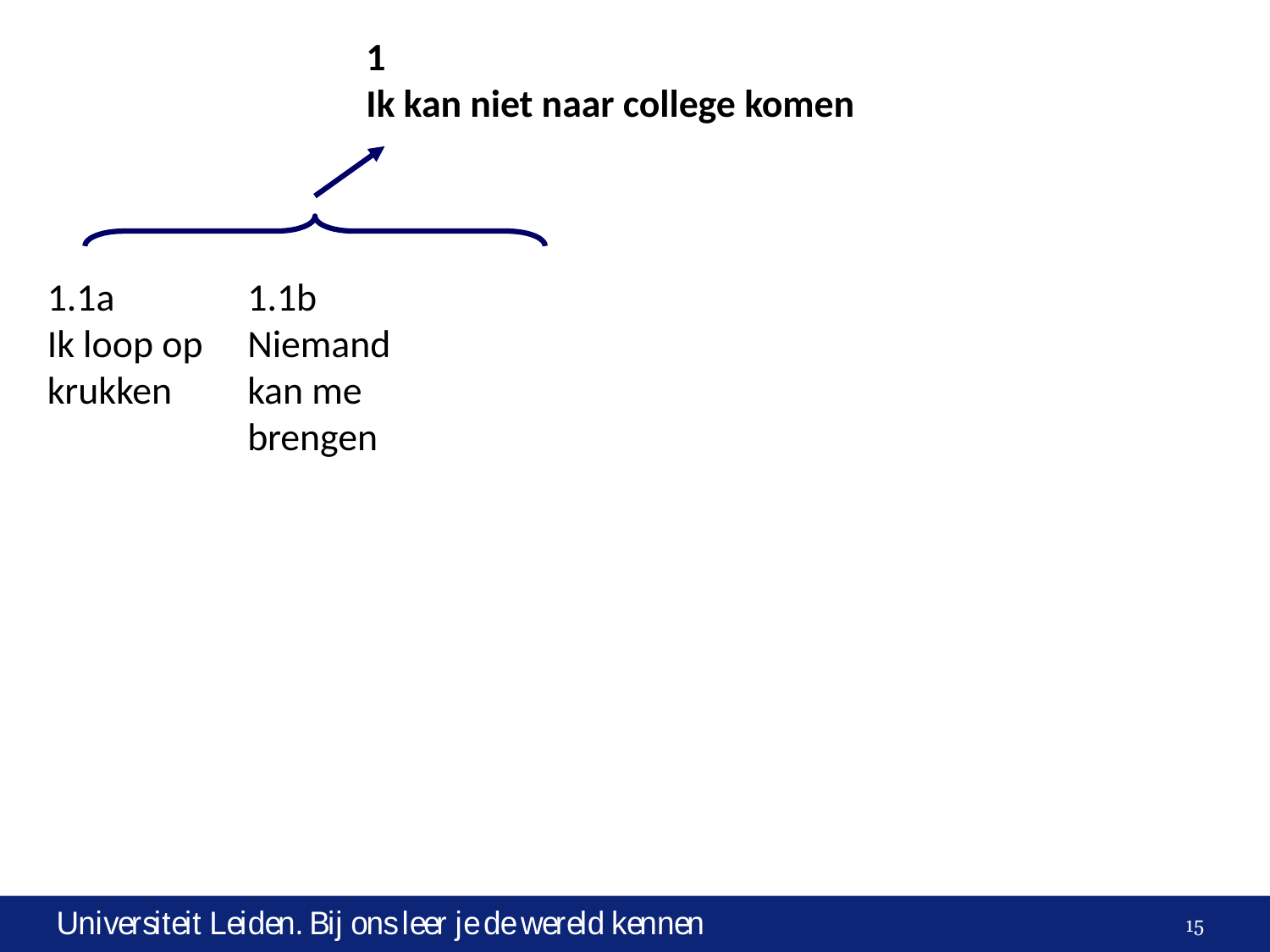

1
Ik kan niet naar college komen

1.1a
Ik loop op krukken
1.1b
Niemand kan me brengen